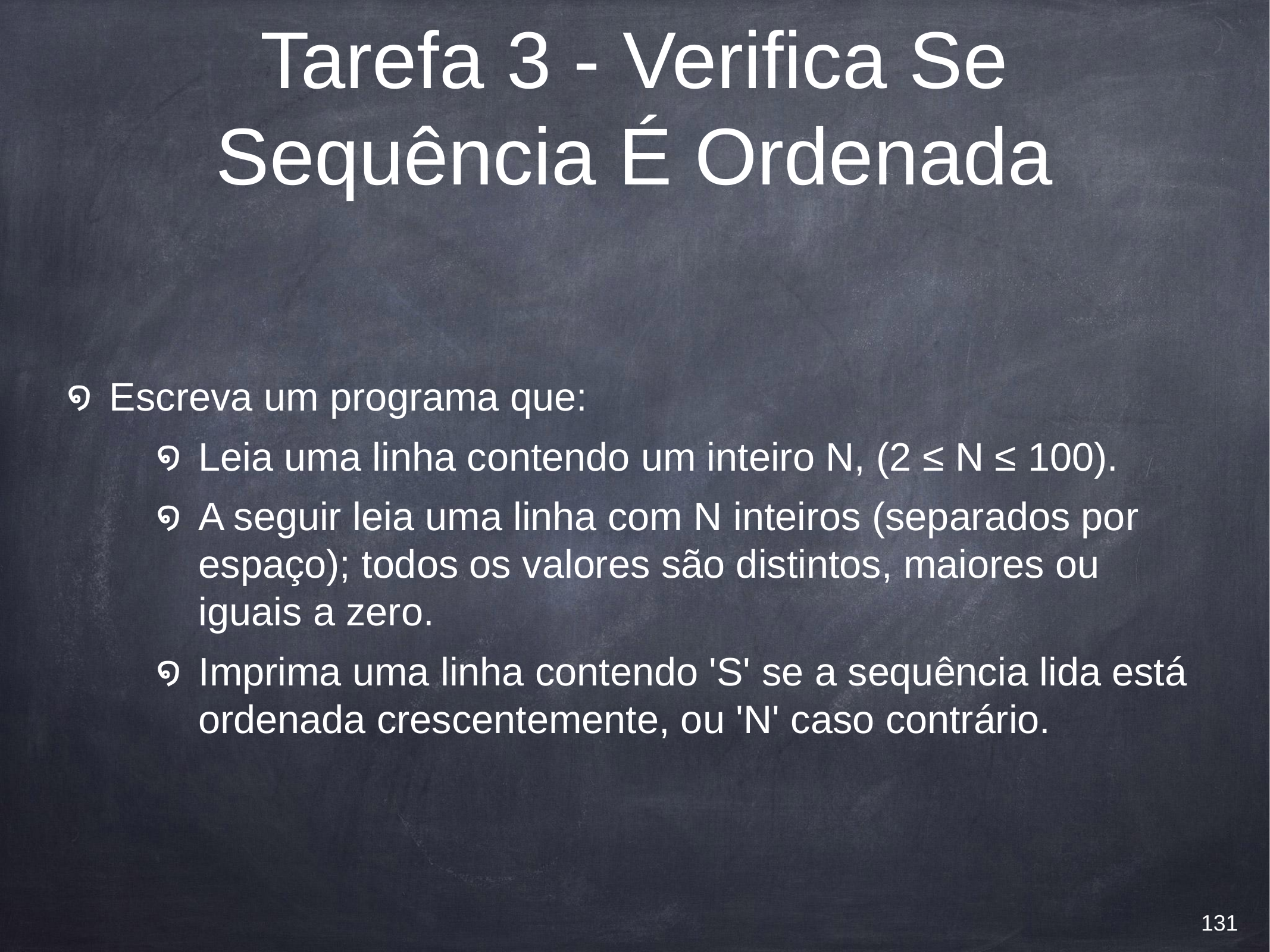

# Tarefa 3 - Verifica Se Sequência É Ordenada
Escreva um programa que:
Leia uma linha contendo um inteiro N, (2 ≤ N ≤ 100).
A seguir leia uma linha com N inteiros (separados por espaço); todos os valores são distintos, maiores ou iguais a zero.
Imprima uma linha contendo 'S' se a sequência lida está ordenada crescentemente, ou 'N' caso contrário.
131